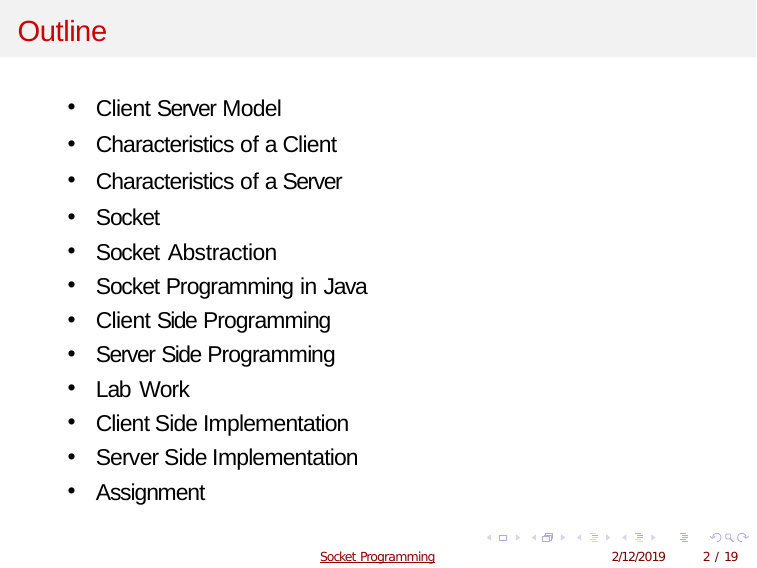

# Outline
Client Server Model
Characteristics of a Client
Characteristics of a Server
Socket
Socket Abstraction
Socket Programming in Java
Client Side Programming
Server Side Programming
Lab Work
Client Side Implementation
Server Side Implementation
Assignment

Socket Programming
2/12/2019
2 / 19